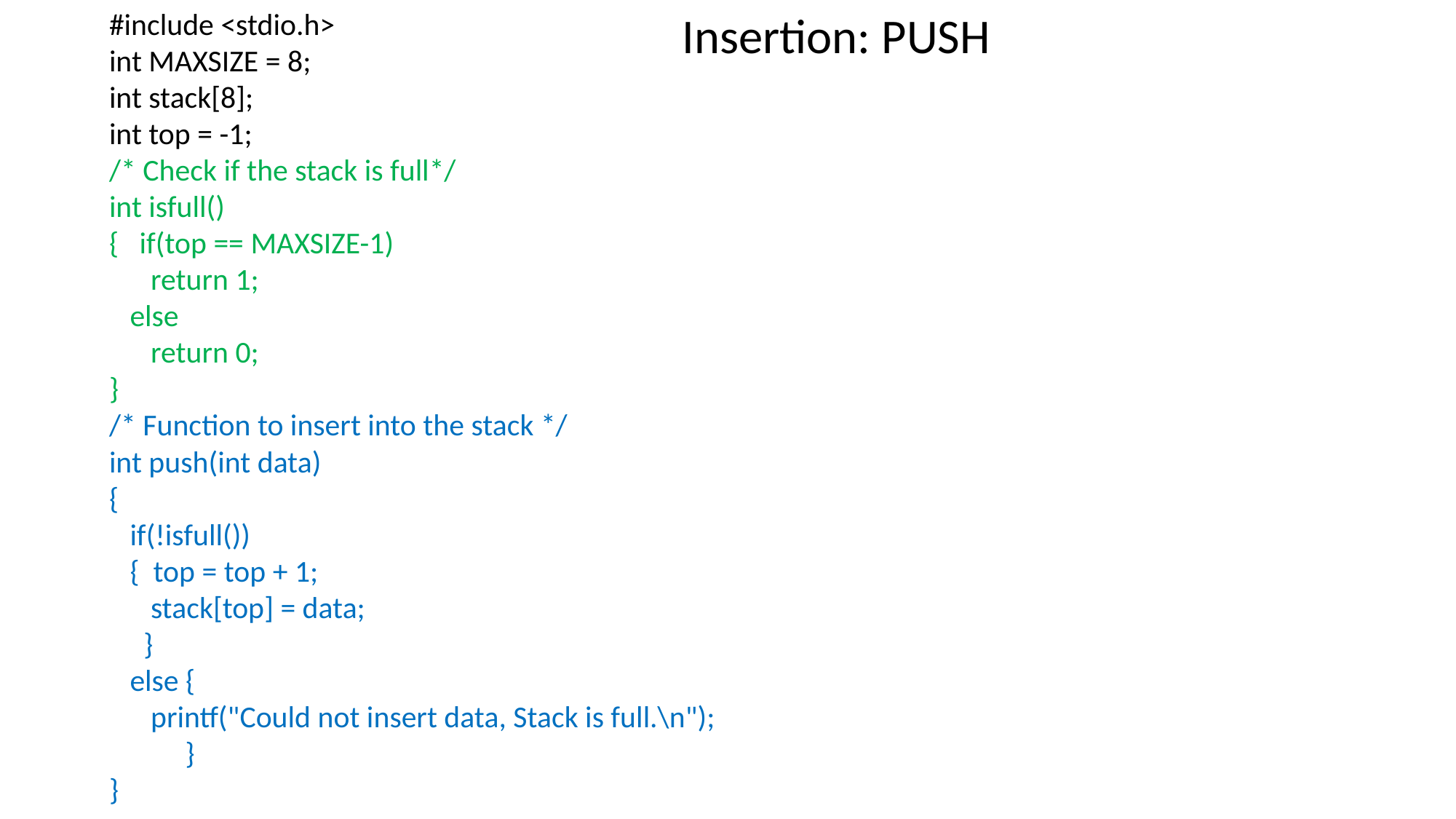

#include <stdio.h>
int MAXSIZE = 8;
int stack[8];
int top = -1;
/* Check if the stack is full*/
int isfull()
{   if(top == MAXSIZE-1)
      return 1;
   else
      return 0;
}
/* Function to insert into the stack */
int push(int data)
{
   if(!isfull())
   {  top = top + 1;
      stack[top] = data;
     }
   else {
      printf("Could not insert data, Stack is full.\n");
           }
}
# Insertion: PUSH